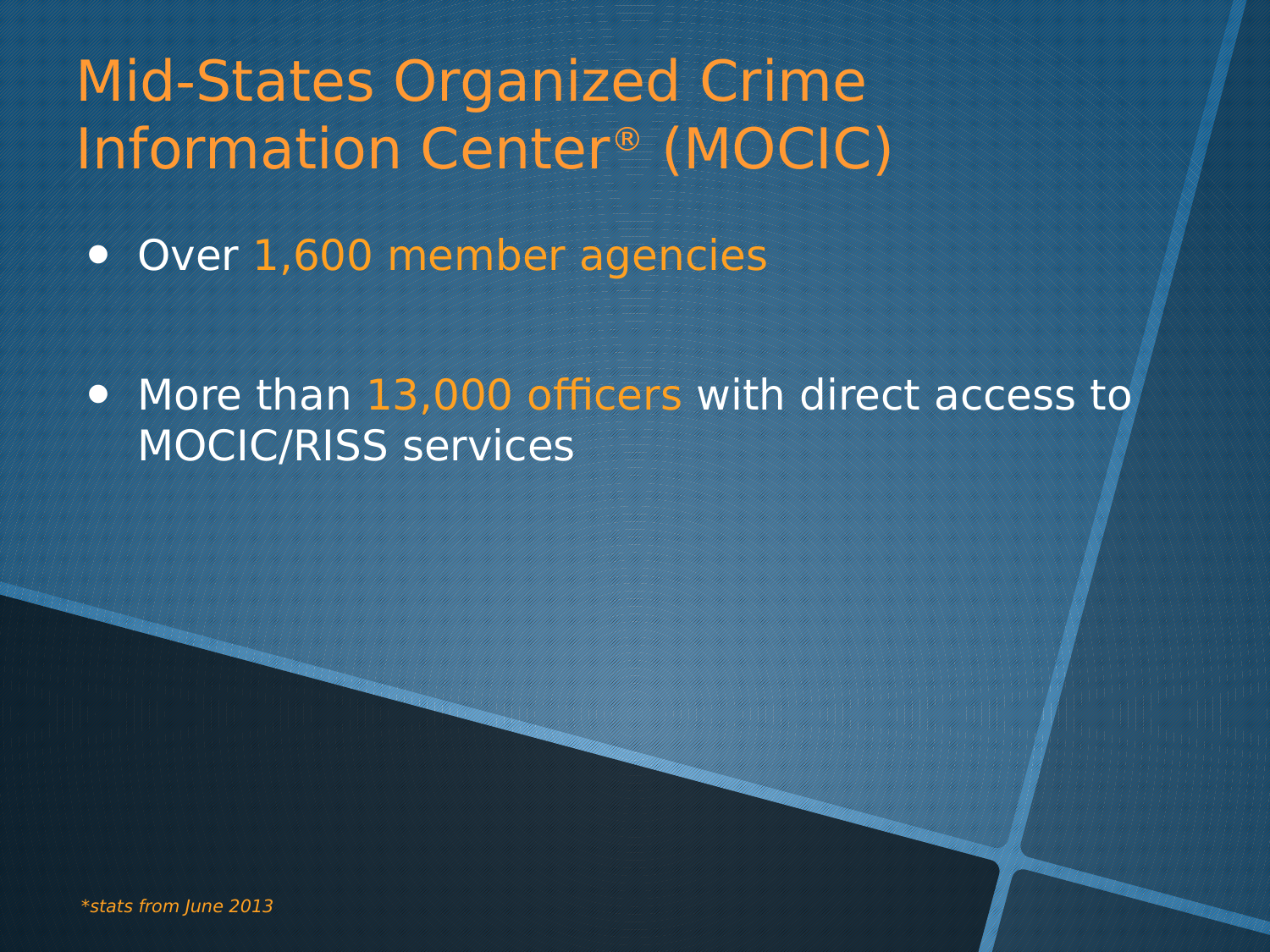

Mid-States Organized Crime Information Center® (MOCIC)
Over 1,600 member agencies

More than 13,000 officers with direct access to MOCIC/RISS services

*stats from June 2013